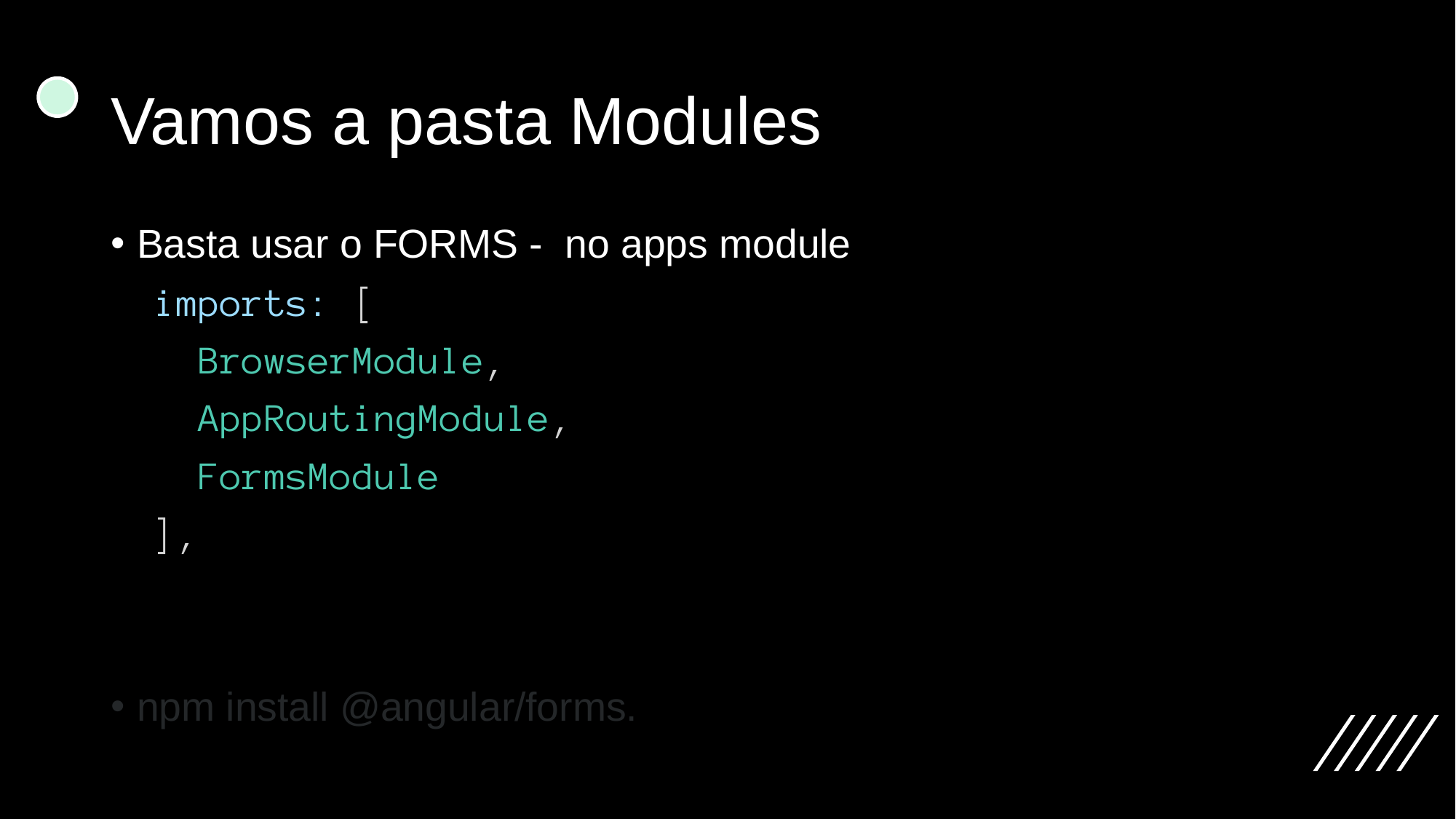

# Vamos a pasta Modules
Basta usar o FORMS -  no apps module
  imports: [
    BrowserModule,
    AppRoutingModule,
    FormsModule
  ],

npm install @angular/forms.